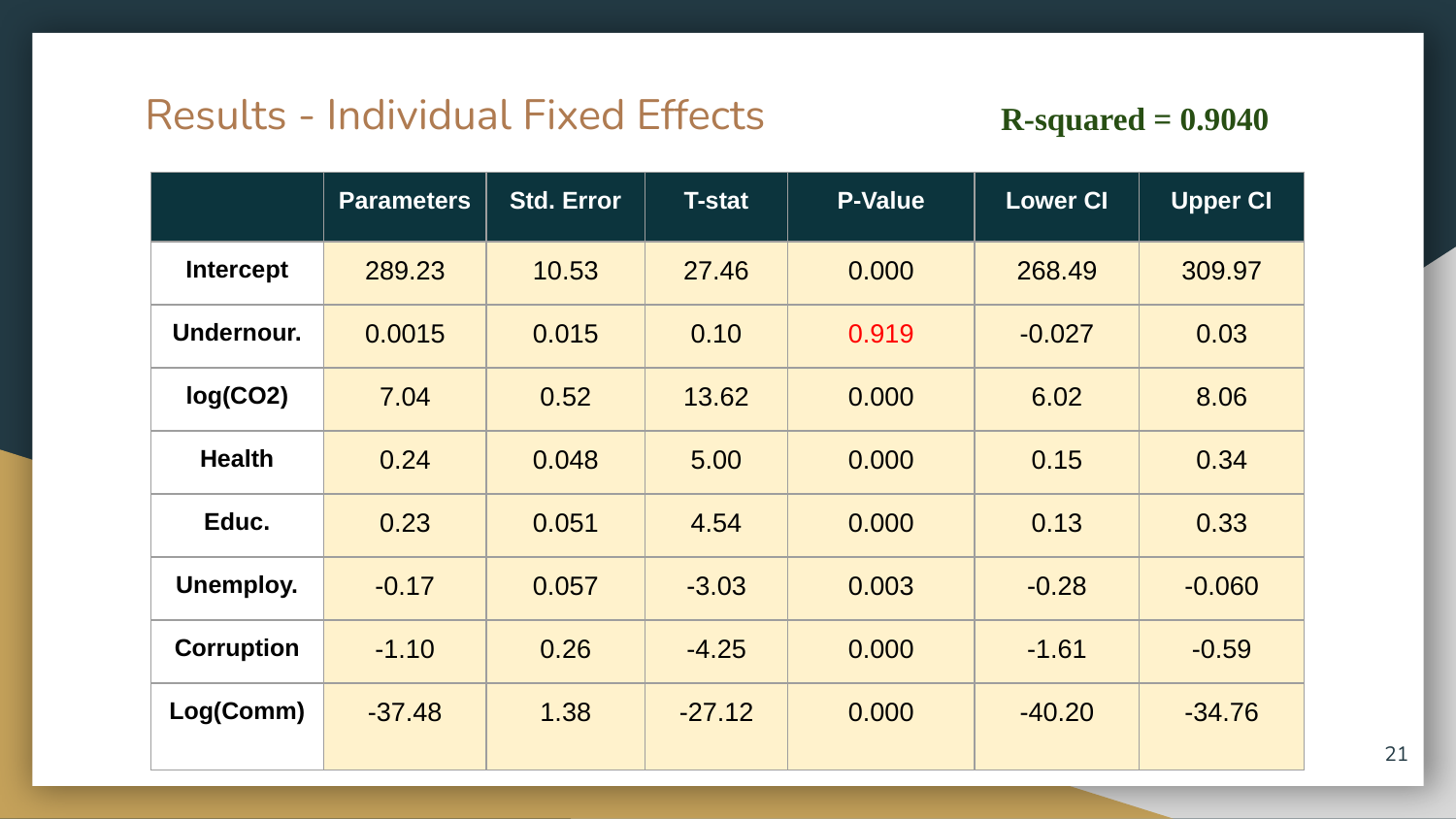

# Results - Individual Fixed Effects
R-squared = 0.9040
|  | Parameters | Std. Error | T-stat | P-Value | Lower CI | Upper CI |
| --- | --- | --- | --- | --- | --- | --- |
| Intercept | 289.23 | 10.53 | 27.46 | 0.000 | 268.49 | 309.97 |
| Undernour. | 0.0015 | 0.015 | 0.10 | 0.919 | -0.027 | 0.03 |
| log(CO2) | 7.04 | 0.52 | 13.62 | 0.000 | 6.02 | 8.06 |
| Health | 0.24 | 0.048 | 5.00 | 0.000 | 0.15 | 0.34 |
| Educ. | 0.23 | 0.051 | 4.54 | 0.000 | 0.13 | 0.33 |
| Unemploy. | -0.17 | 0.057 | -3.03 | 0.003 | -0.28 | -0.060 |
| Corruption | -1.10 | 0.26 | -4.25 | 0.000 | -1.61 | -0.59 |
| Log(Comm) | -37.48 | 1.38 | -27.12 | 0.000 | -40.20 | -34.76 |
21